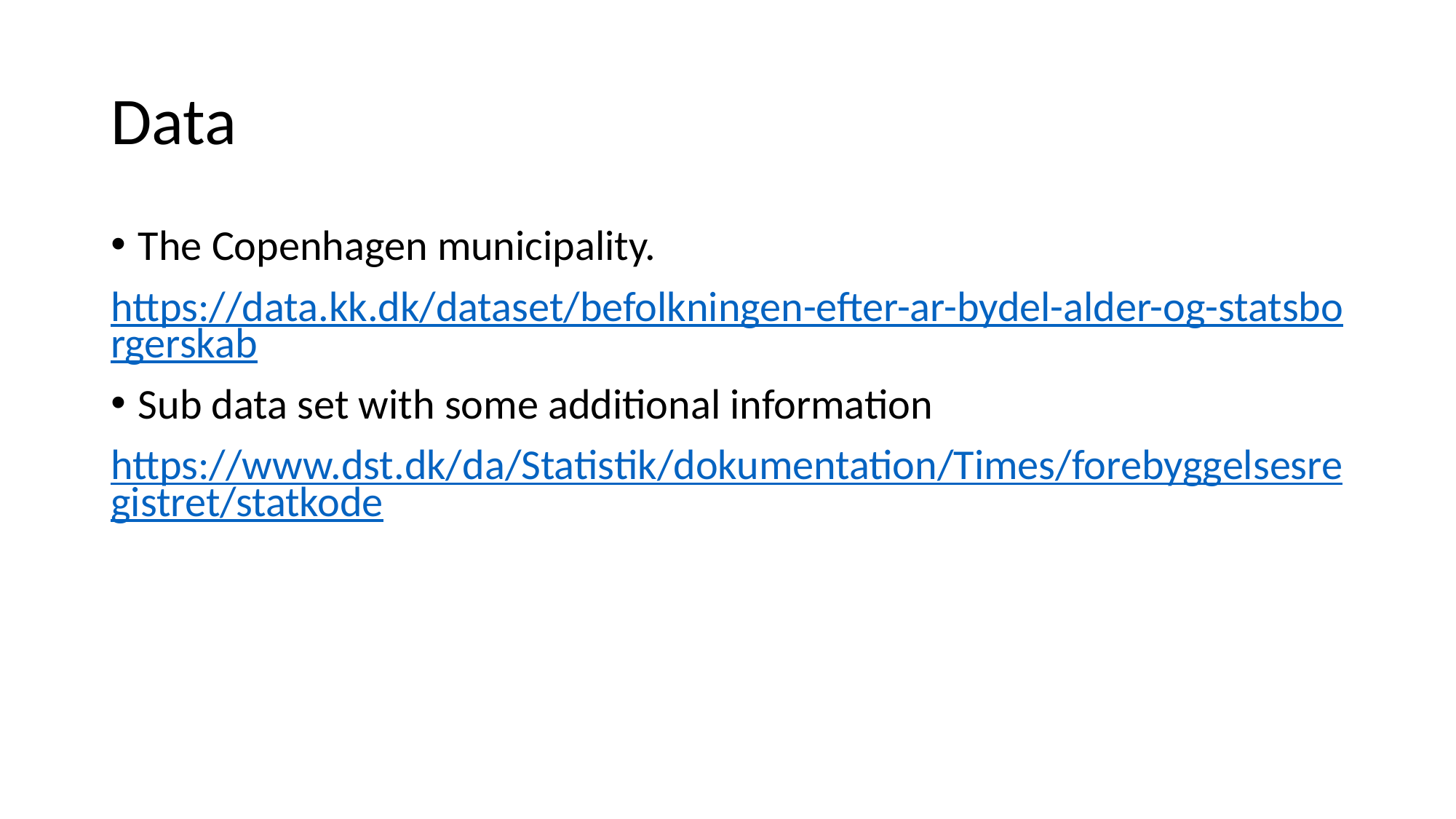

# Data
The Copenhagen municipality.
https://data.kk.dk/dataset/befolkningen-efter-ar-bydel-alder-og-statsborgerskab
Sub data set with some additional information
https://www.dst.dk/da/Statistik/dokumentation/Times/forebyggelsesregistret/statkode